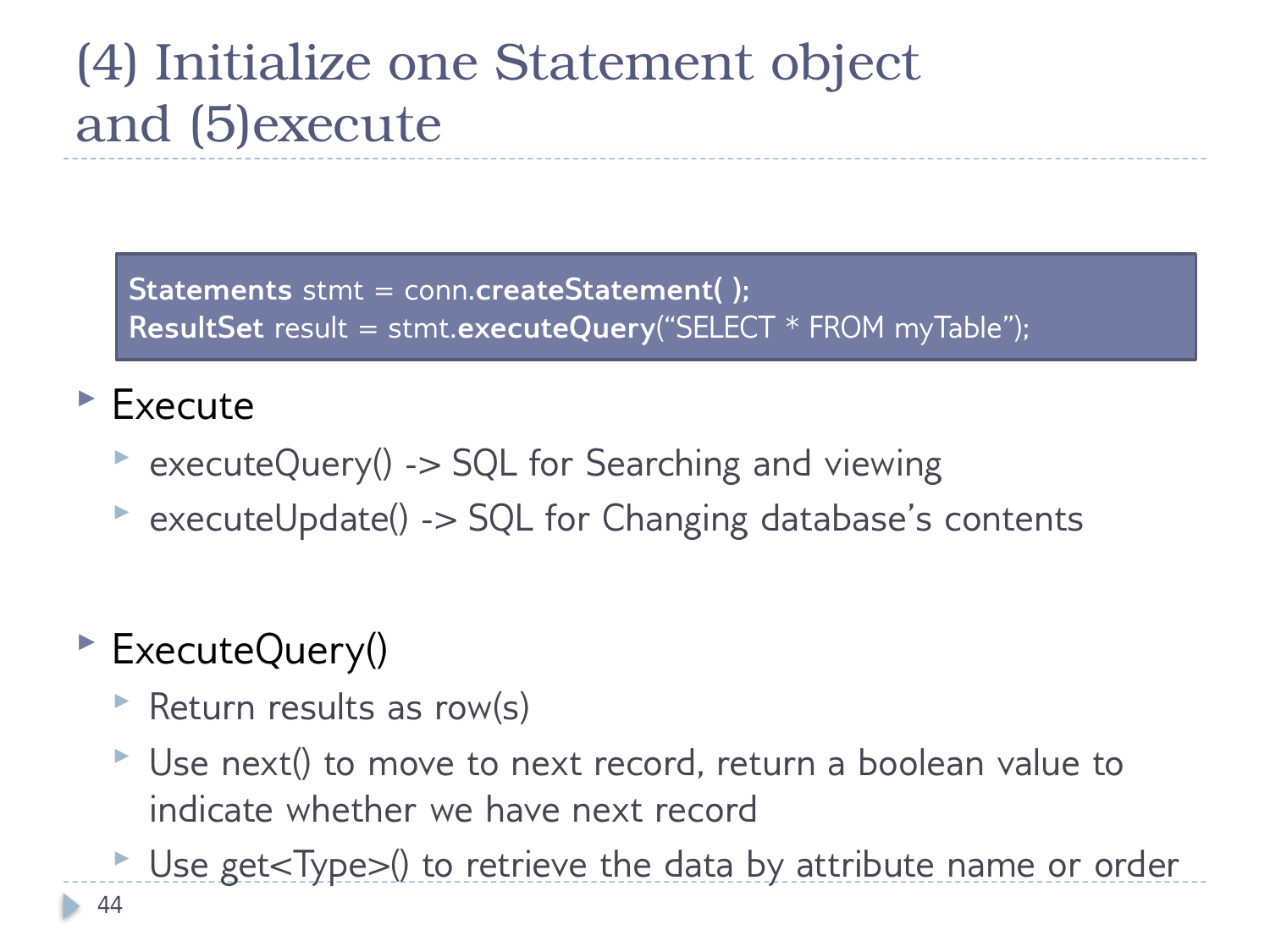

# (4) Initialize one Statement object and (5)execute

Execute
executeQuery() -> SQL for Searching and viewing
executeUpdate() -> SQL for Changing database’s contents

ExecuteQuery()
Return results as row(s)
Use next() to move to next record, return a boolean value to indicate whether we have next record
Use get<Type>() to retrieve the data by attribute name or order
Statements stmt = conn.createStatement( );
ResultSet result = stmt.executeQuery(“SELECT * FROM myTable”);
44